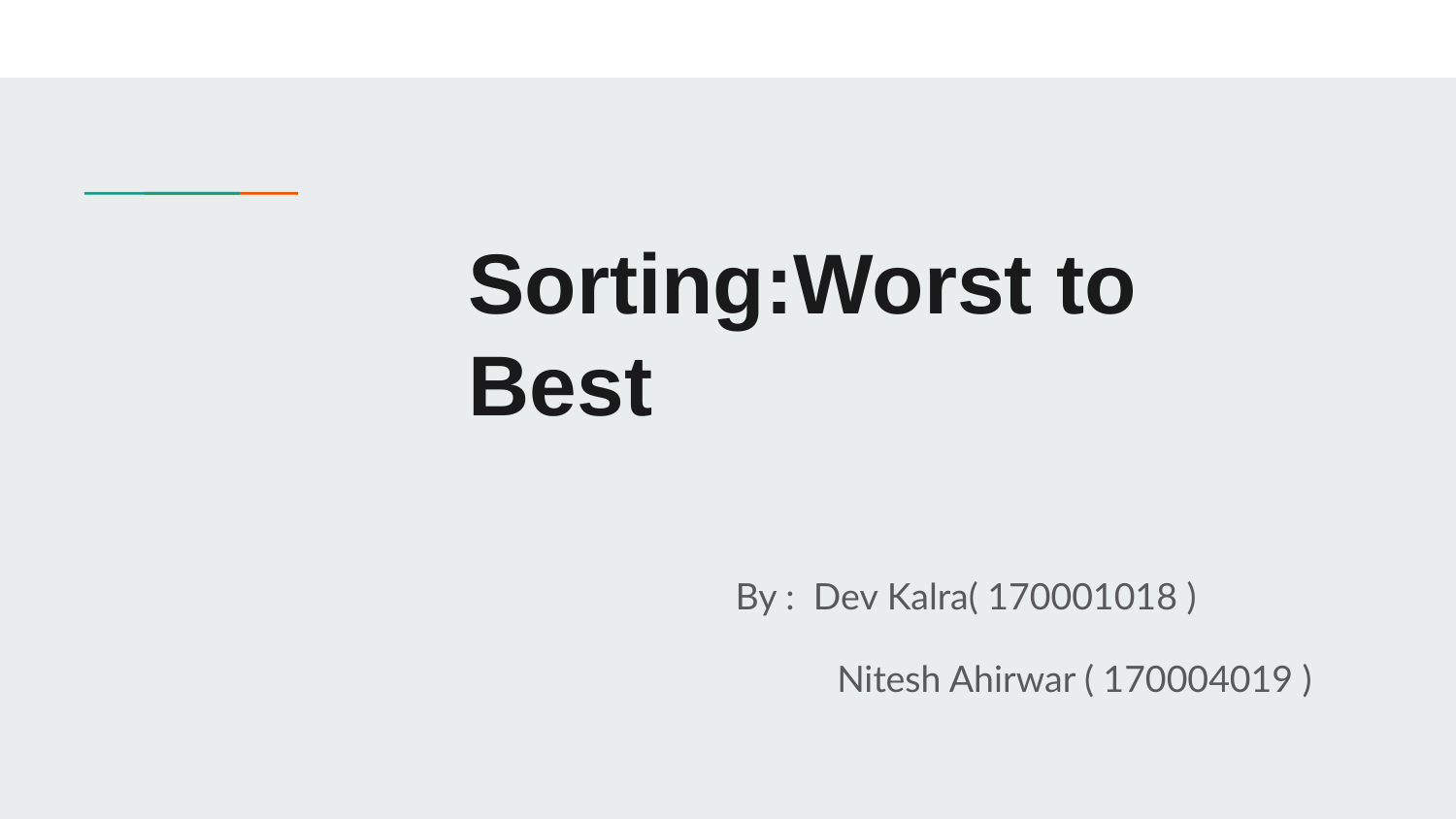

# Sorting:Worst to Best
By :  Dev Kalra( 170001018 )
           Nitesh Ahirwar ( 170004019 )